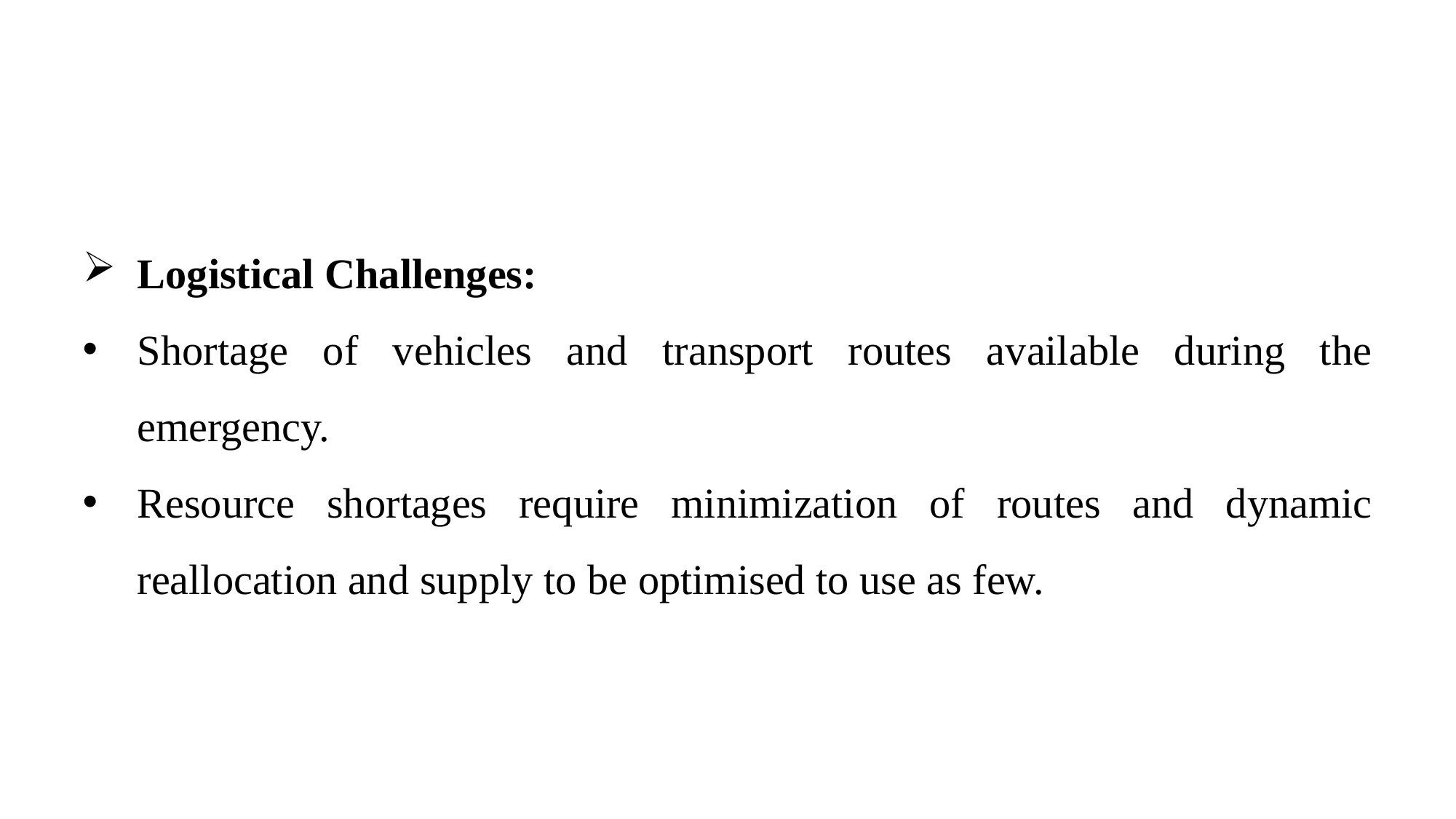

Logistical Challenges:
Shortage of vehicles and transport routes available during the emergency.
Resource shortages require minimization of routes and dynamic reallocation and supply to be optimised to use as few.